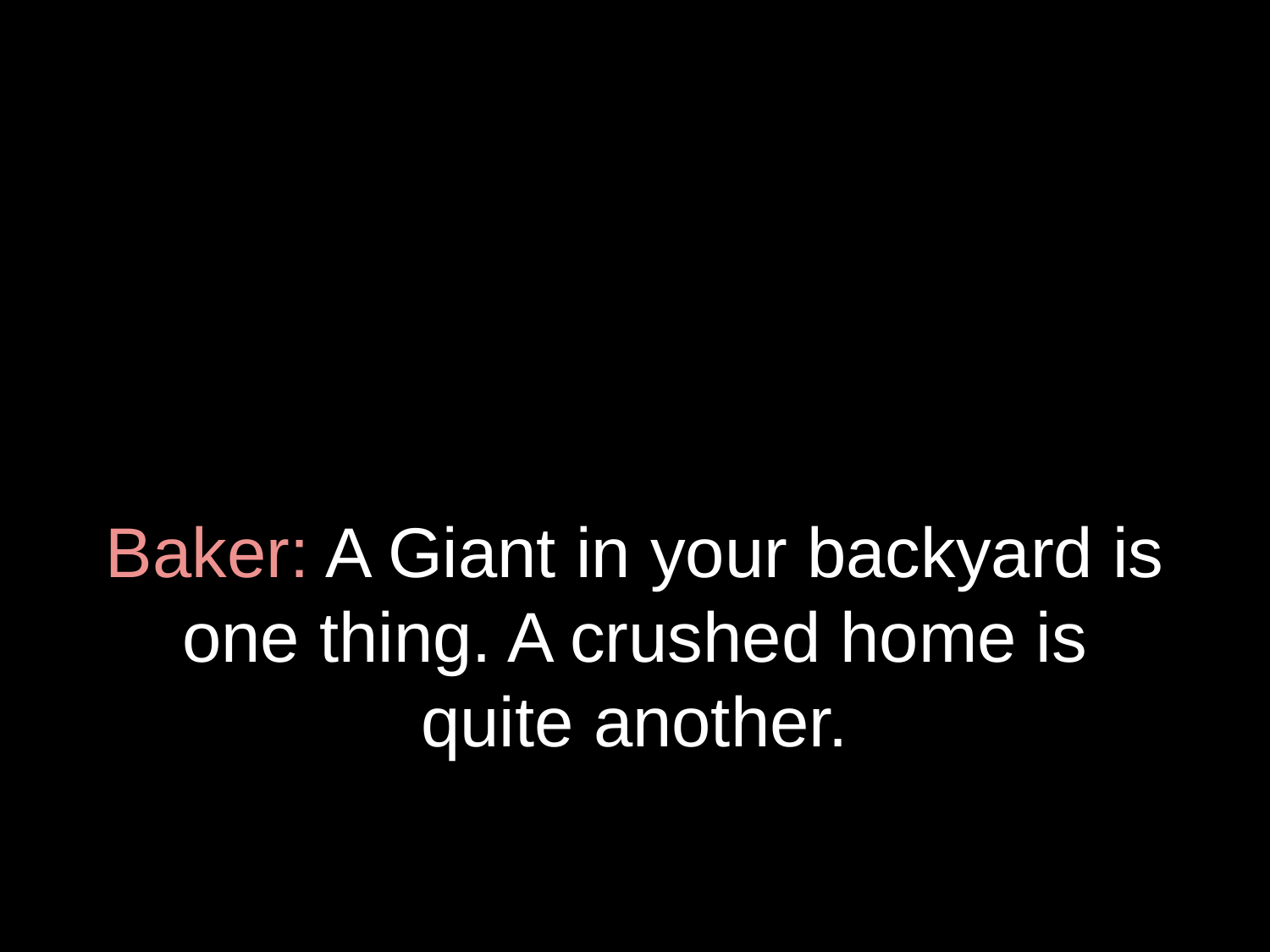

# Baker: A Giant in your backyard is one thing. A crushed home is quite another.